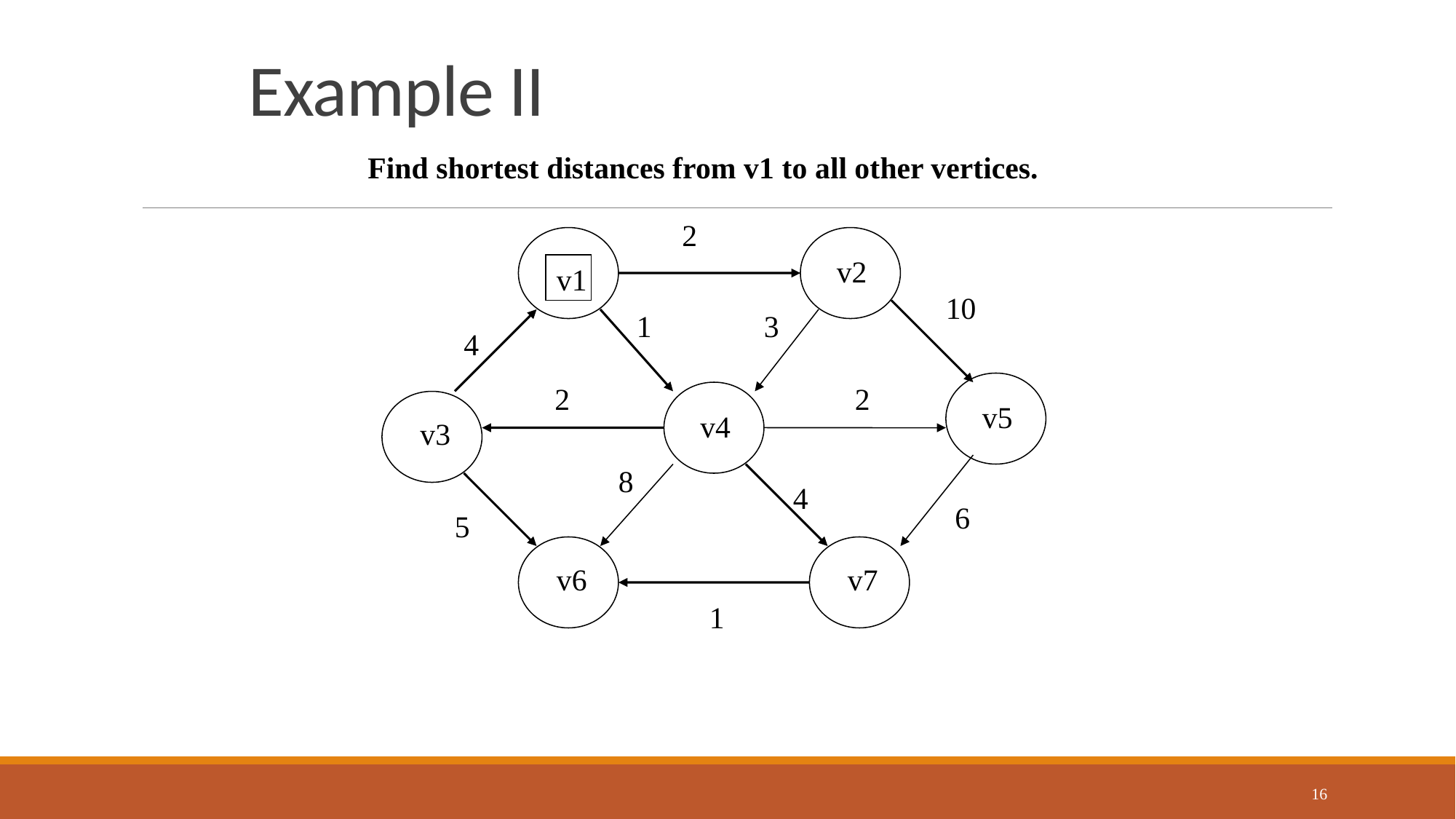

# Example II
Find shortest distances from v1 to all other vertices.
2

v2

v1

10

1
3

4

2
2

v5
v4
v3

8

4
6
5

v6
v7

1
16